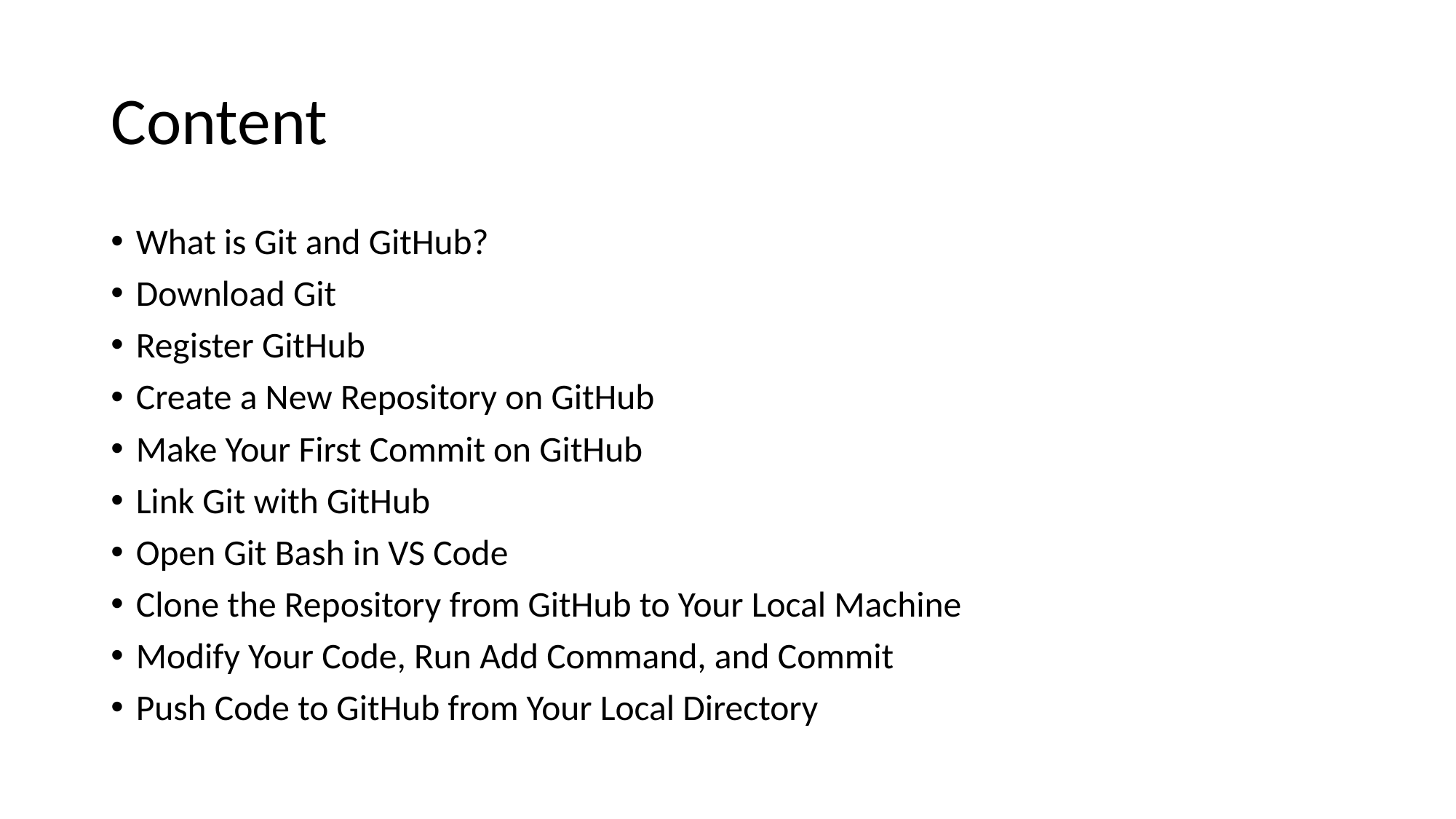

# Content
What is Git and GitHub?
Download Git
Register GitHub
Create a New Repository on GitHub
Make Your First Commit on GitHub
Link Git with GitHub
Open Git Bash in VS Code
Clone the Repository from GitHub to Your Local Machine
Modify Your Code, Run Add Command, and Commit
Push Code to GitHub from Your Local Directory